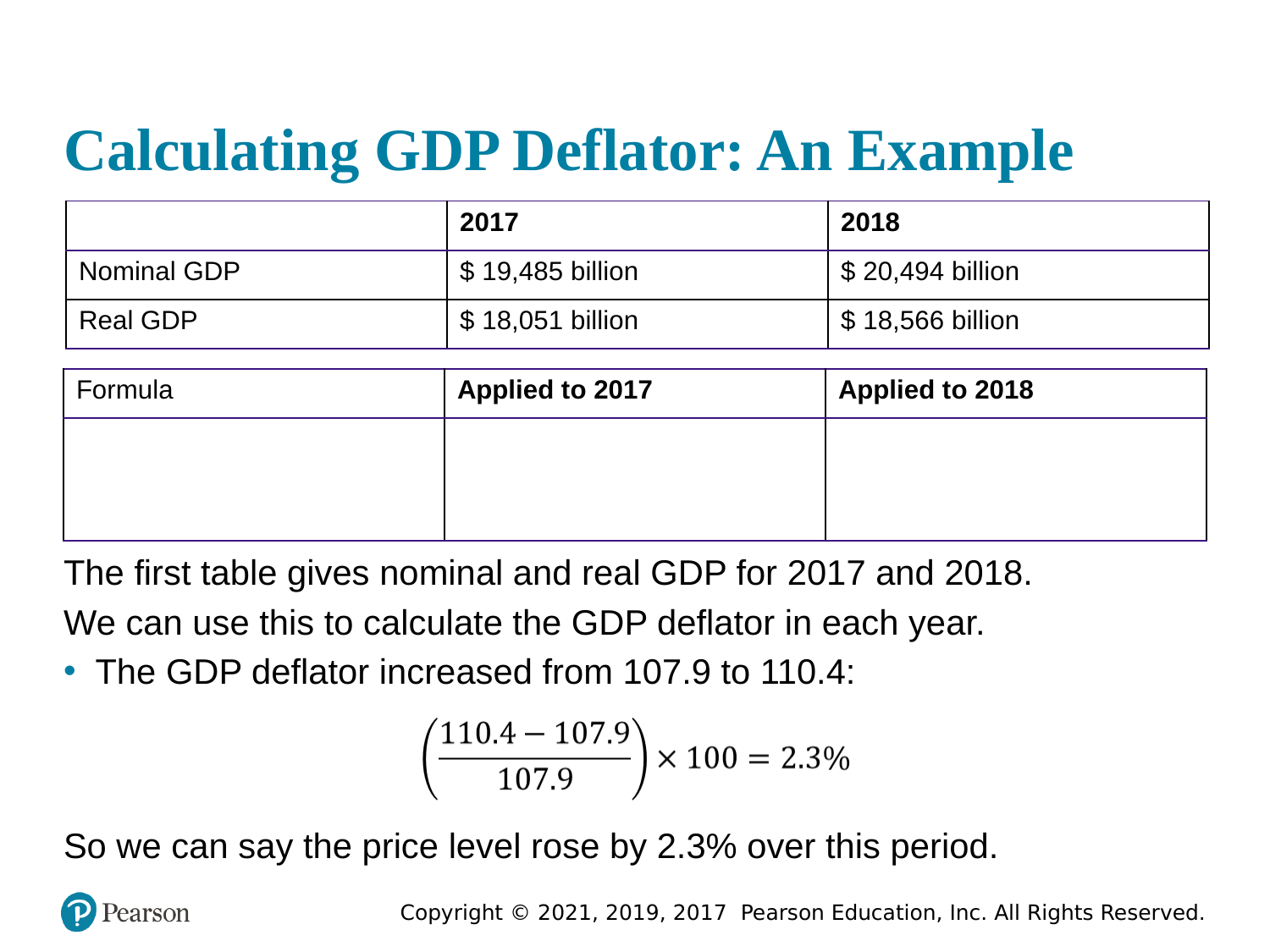

# Calculating GDP Deflator: An Example
| Blank | 2017 | 2018 |
| --- | --- | --- |
| Nominal GDP | $ 19,485 billion | $ 20,494 billion |
| Real GDP | $ 18,051 billion | $ 18,566 billion |
| Formula | Applied to 2017 | Applied to 2018 |
| --- | --- | --- |
|  |  |  |
The first table gives nominal and real GDP for 2017 and 2018.
We can use this to calculate the GDP deflator in each year.
The GDP deflator increased from 107.9 to 110.4:

So we can say the price level rose by 2.3% over this period.